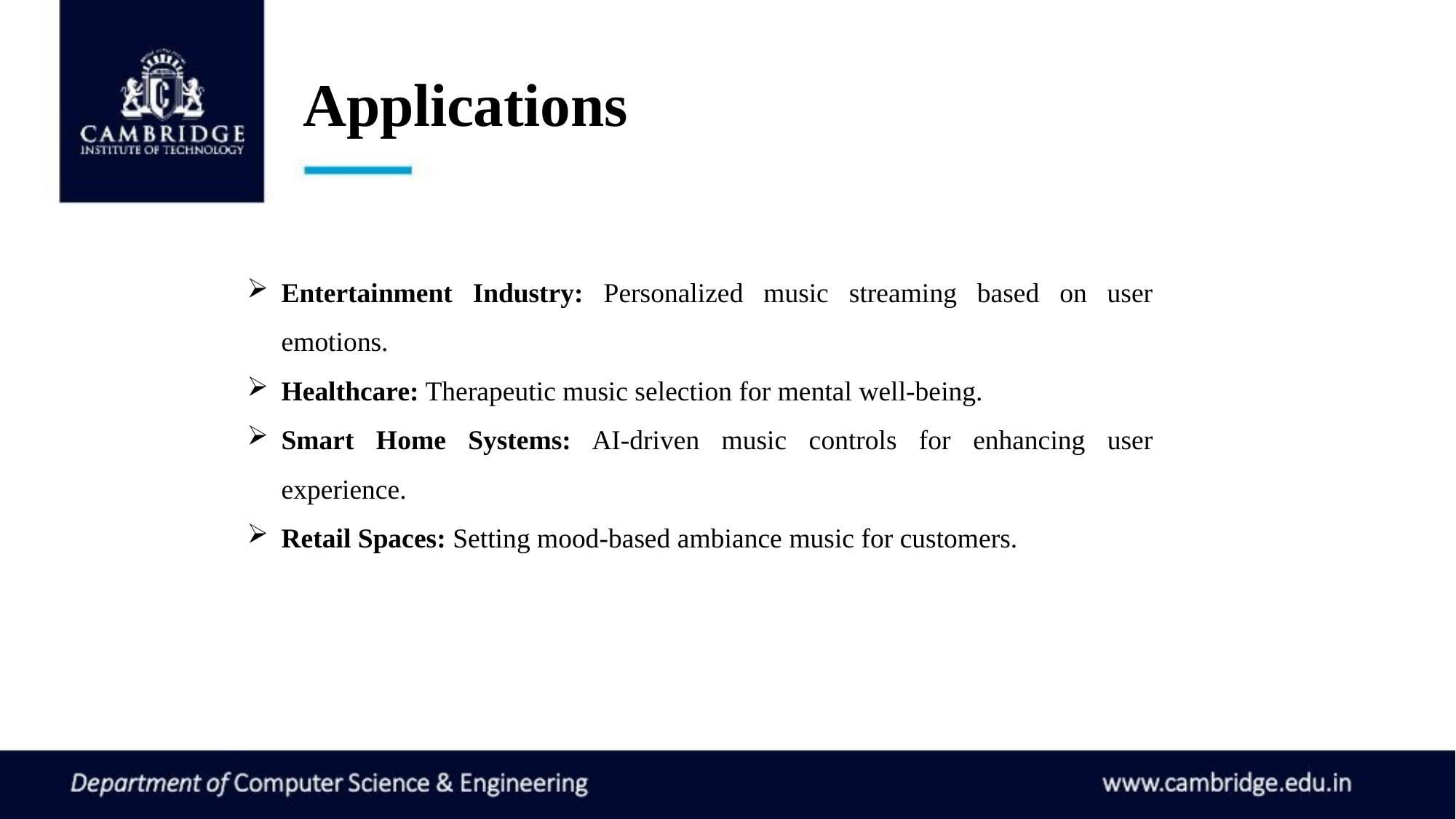

# Applications
Entertainment Industry: Personalized music streaming based on user emotions.
Healthcare: Therapeutic music selection for mental well-being.
Smart Home Systems: AI-driven music controls for enhancing user experience.
Retail Spaces: Setting mood-based ambiance music for customers.